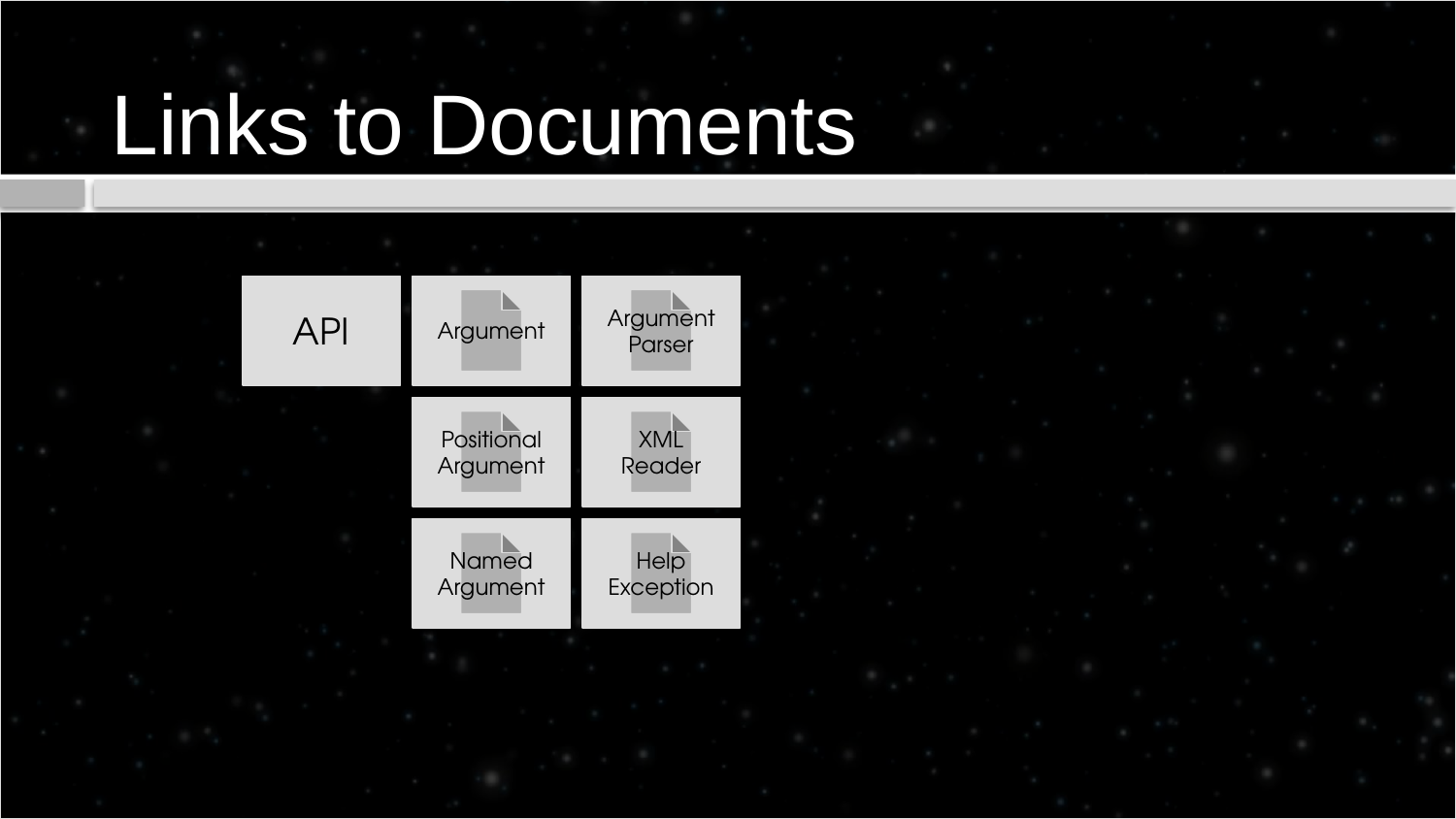

# Links to Documents
API
Argument
Argument Parser
Positional Argument
XML Reader
Named Argument
Help Exception